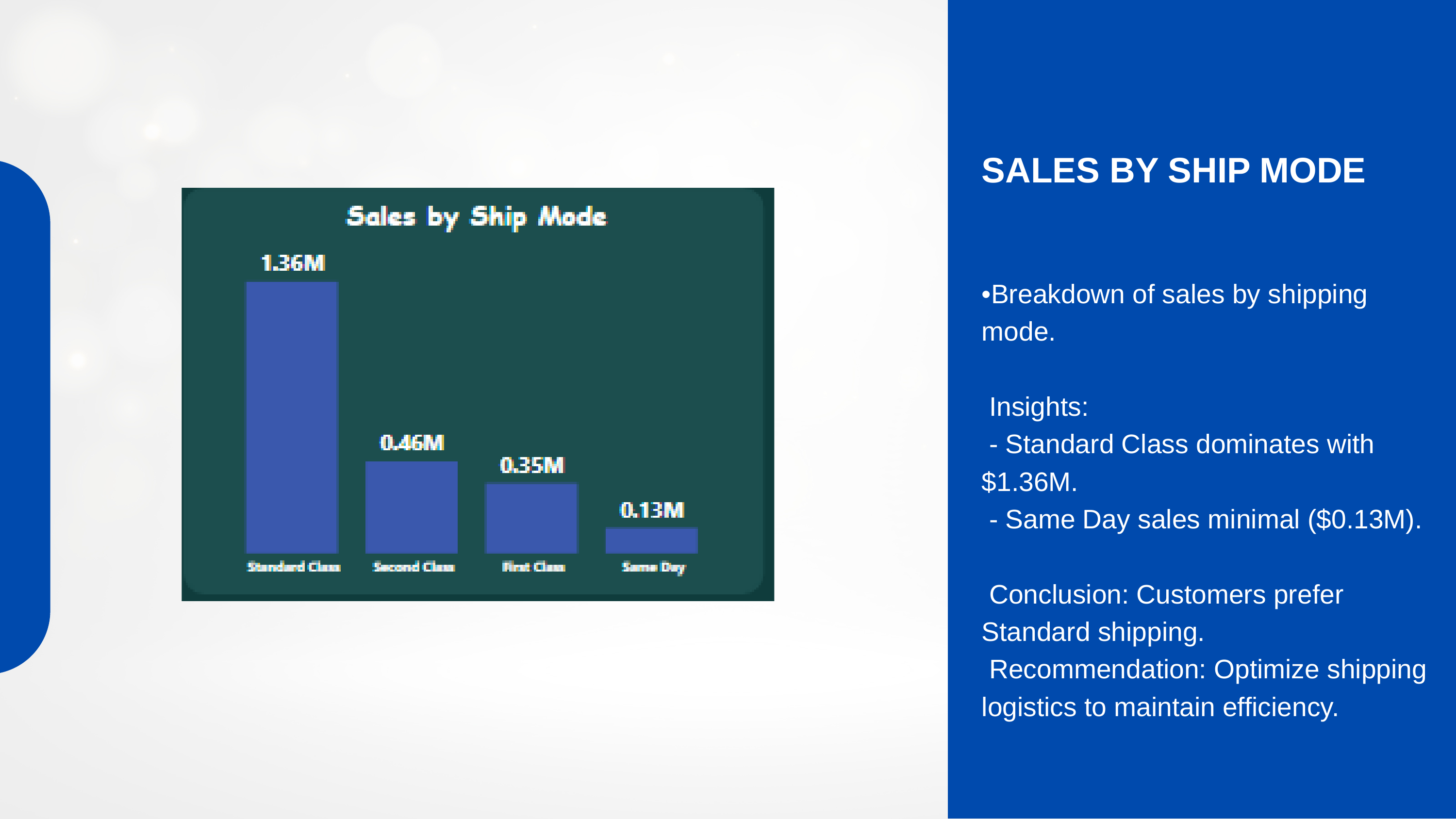

SALES BY SHIP MODE

•Breakdown of sales by shipping mode.

 Insights:
 - Standard Class dominates with $1.36M.
 - Same Day sales minimal ($0.13M).

 Conclusion: Customers prefer Standard shipping.
 Recommendation: Optimize shipping logistics to maintain efficiency.